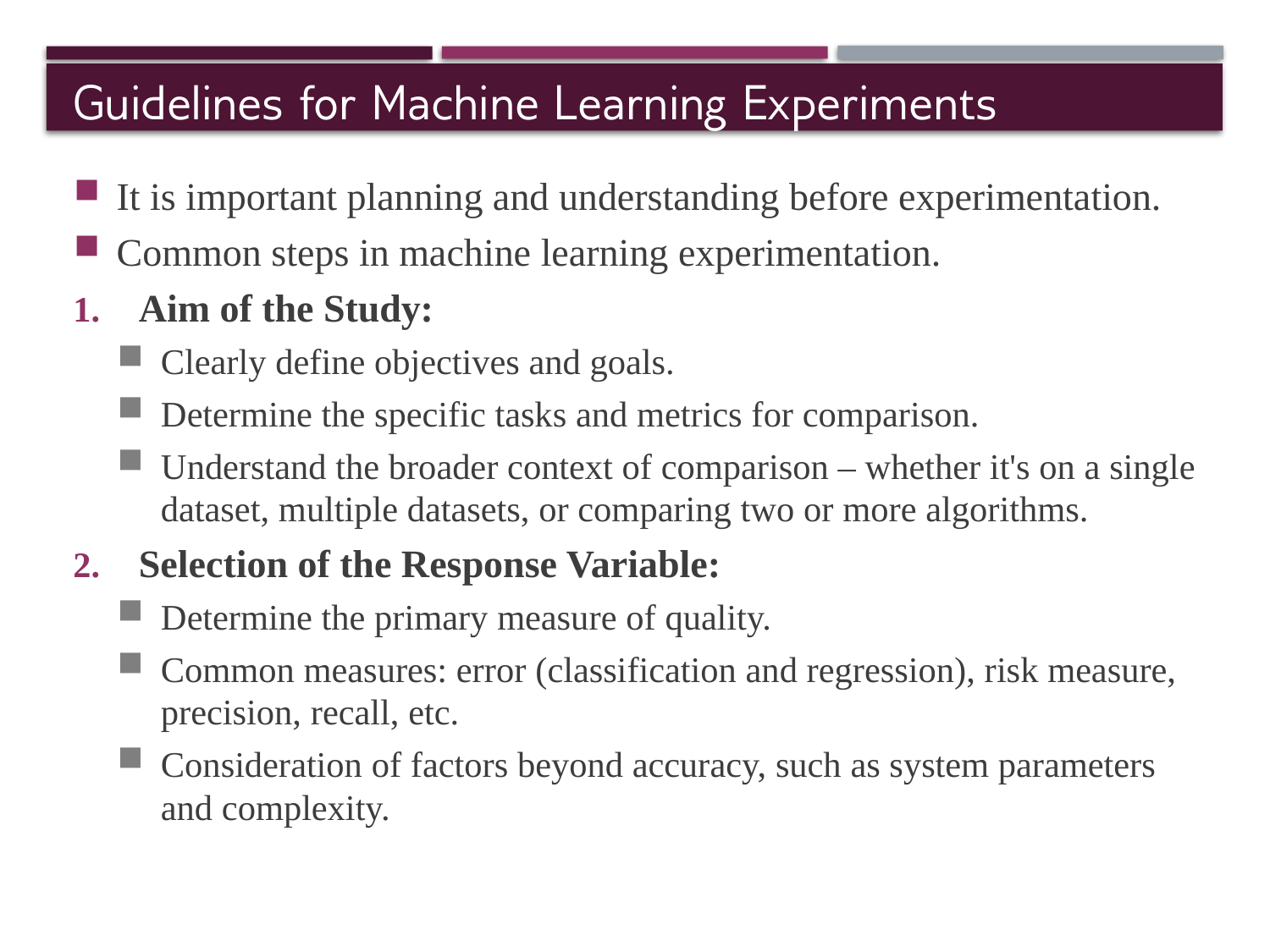

# Guidelines for Machine Learning Experiments
It is important planning and understanding before experimentation.
Common steps in machine learning experimentation.
Aim of the Study:
Clearly define objectives and goals.
Determine the specific tasks and metrics for comparison.
Understand the broader context of comparison – whether it's on a single dataset, multiple datasets, or comparing two or more algorithms.
Selection of the Response Variable:
Determine the primary measure of quality.
Common measures: error (classification and regression), risk measure, precision, recall, etc.
Consideration of factors beyond accuracy, such as system parameters and complexity.